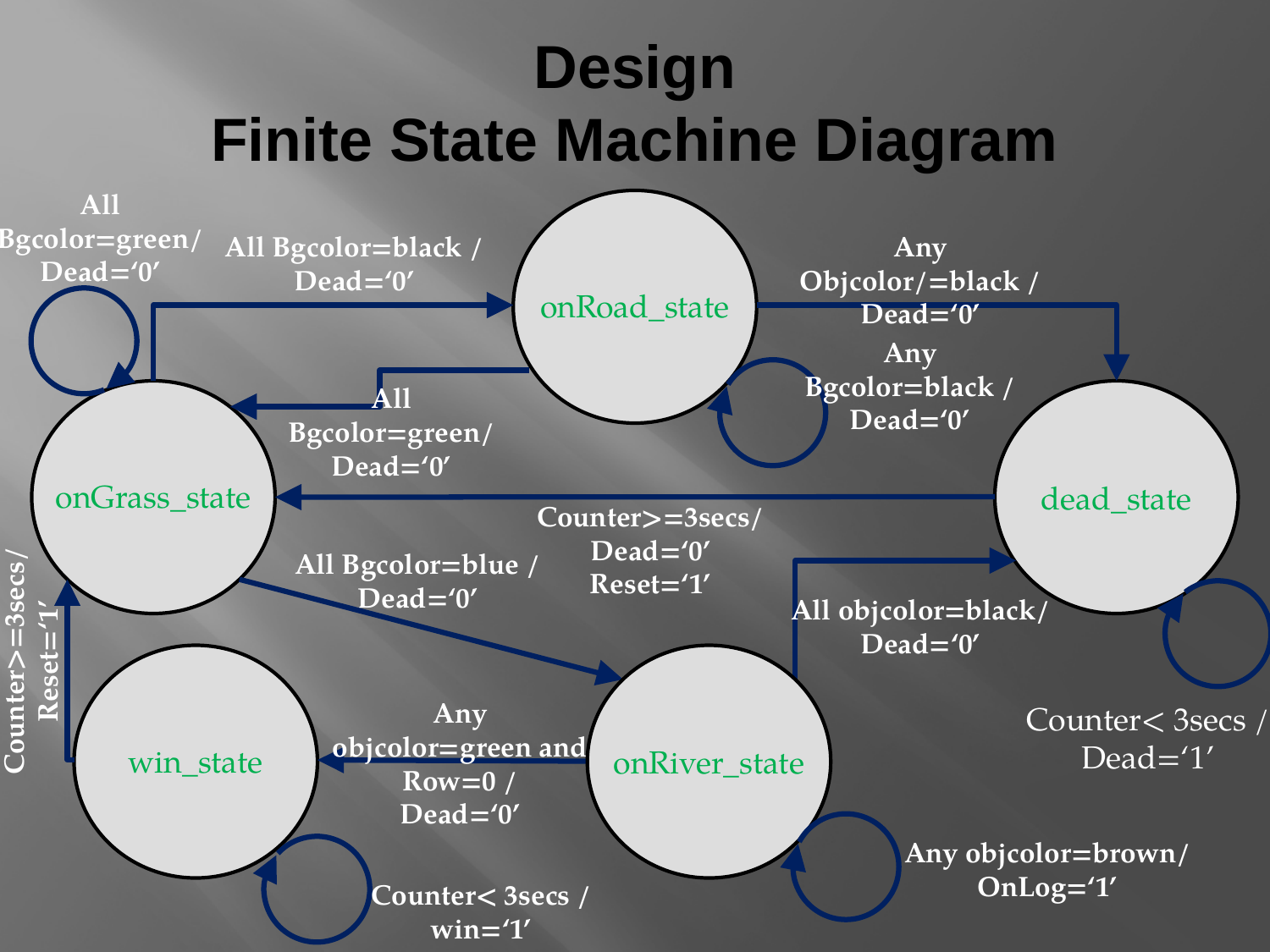

# Design Finite State Machine Diagram
All
Bgcolor=green/
Dead=‘0’

onRoad_state
All Bgcolor=black /
Dead=‘0’
Any Objcolor/=black /
Dead=‘0’

Any Bgcolor=black /
Dead=‘0’

All Bgcolor=green/
Dead=‘0’

onGrass_state

dead_state
Counter>=3secs/
Dead=‘0’ Reset=‘1’
All Bgcolor=blue /
Dead=‘0’

All objcolor=black/
Dead=‘0’
Counter>=3secs/
Reset=‘1’

win_state

onRiver_state

Any objcolor=brown/
OnLog=‘1’
Any objcolor=green and Row=0 /
Dead=‘0’
Counter< 3secs /
Dead=‘1’

Counter< 3secs /
win=‘1’